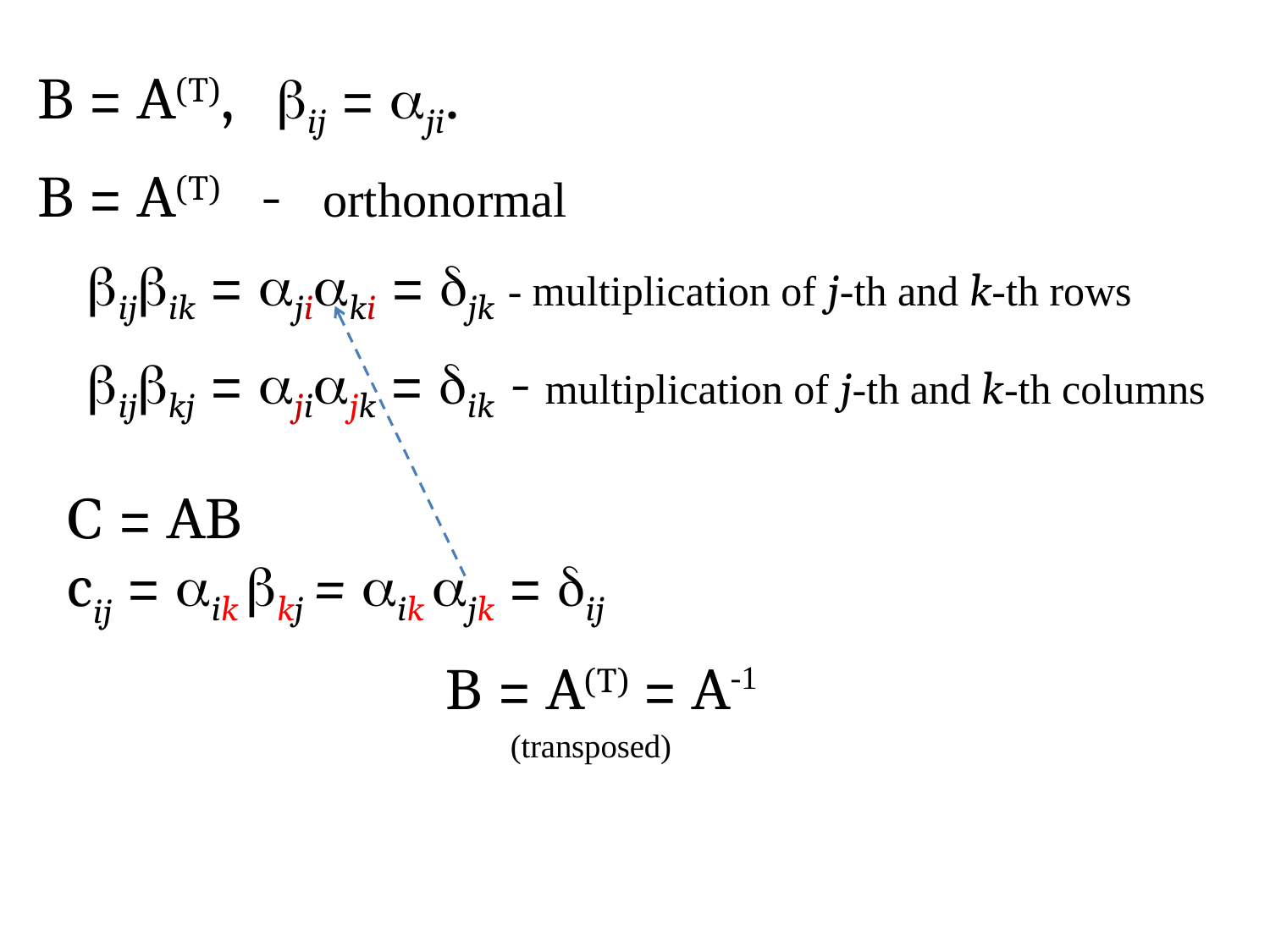

B = A(Т),   βij = αji.
B = A(Т)   -   orthonormal
βijβik = αjiαki = δjk - multiplication of j-th and k-th rows
βijβkj = αjiαjk = δik  - multiplication of j-th and k-th columns

C = AB
cij = αik βkj = αik αjk = δij
 B = A(Т) = A-1
(transposed)